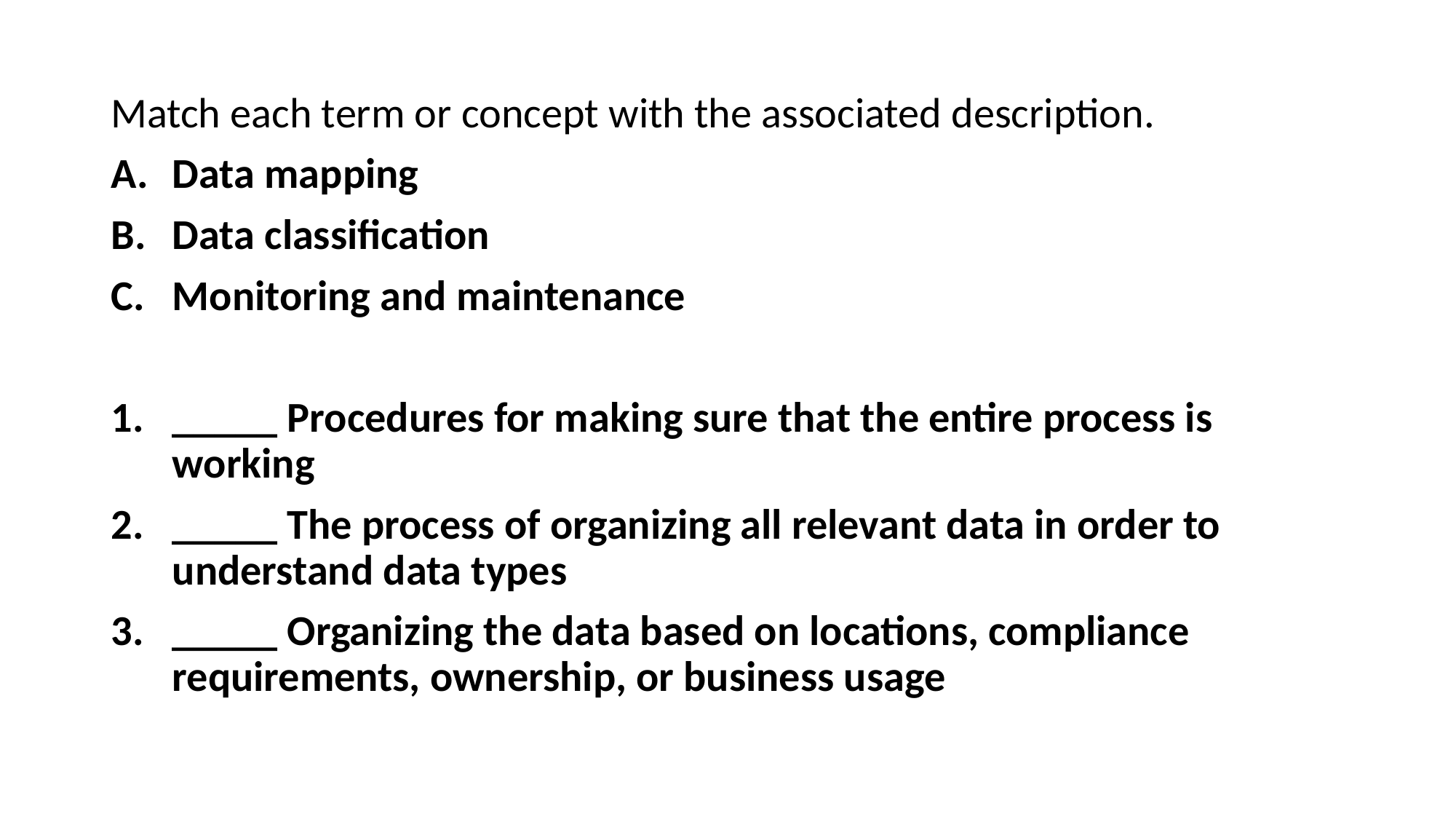

Match each term or concept with the associated description.
Data mapping
Data classification
Monitoring and maintenance

_____ Procedures for making sure that the entire process is working
_____ The process of organizing all relevant data in order to understand data types
_____ Organizing the data based on locations, compliance requirements, ownership, or business usage